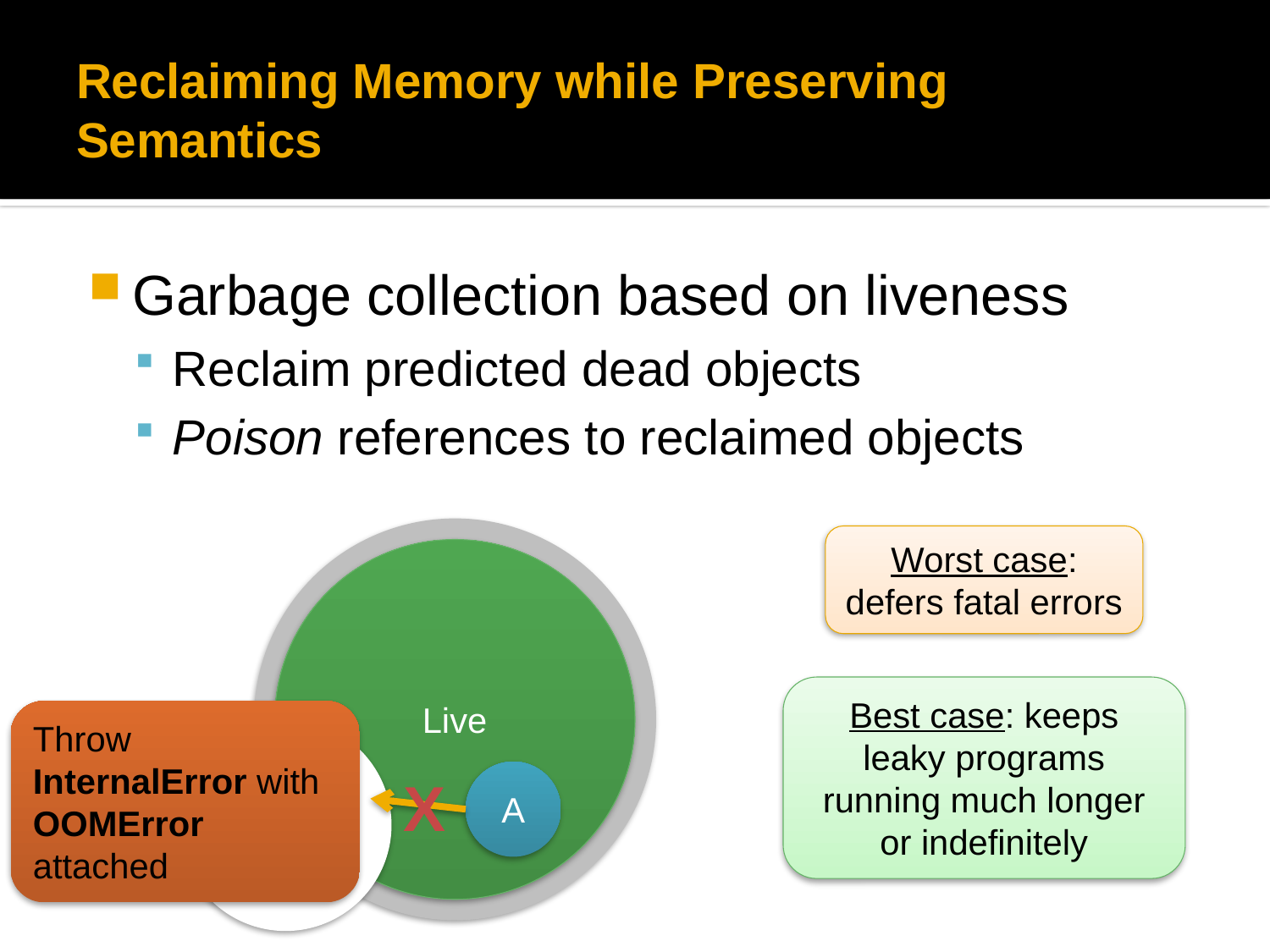

# Reclaiming Memory while Preserving Semantics
Garbage collection based on liveness
Reclaim predicted dead objects
Poison references to reclaimed objects

Worst case: defers fatal errors
Live
Best case: keeps leaky programs running much longer or indefinitely
Throw InternalError with OOMError attached

X
A